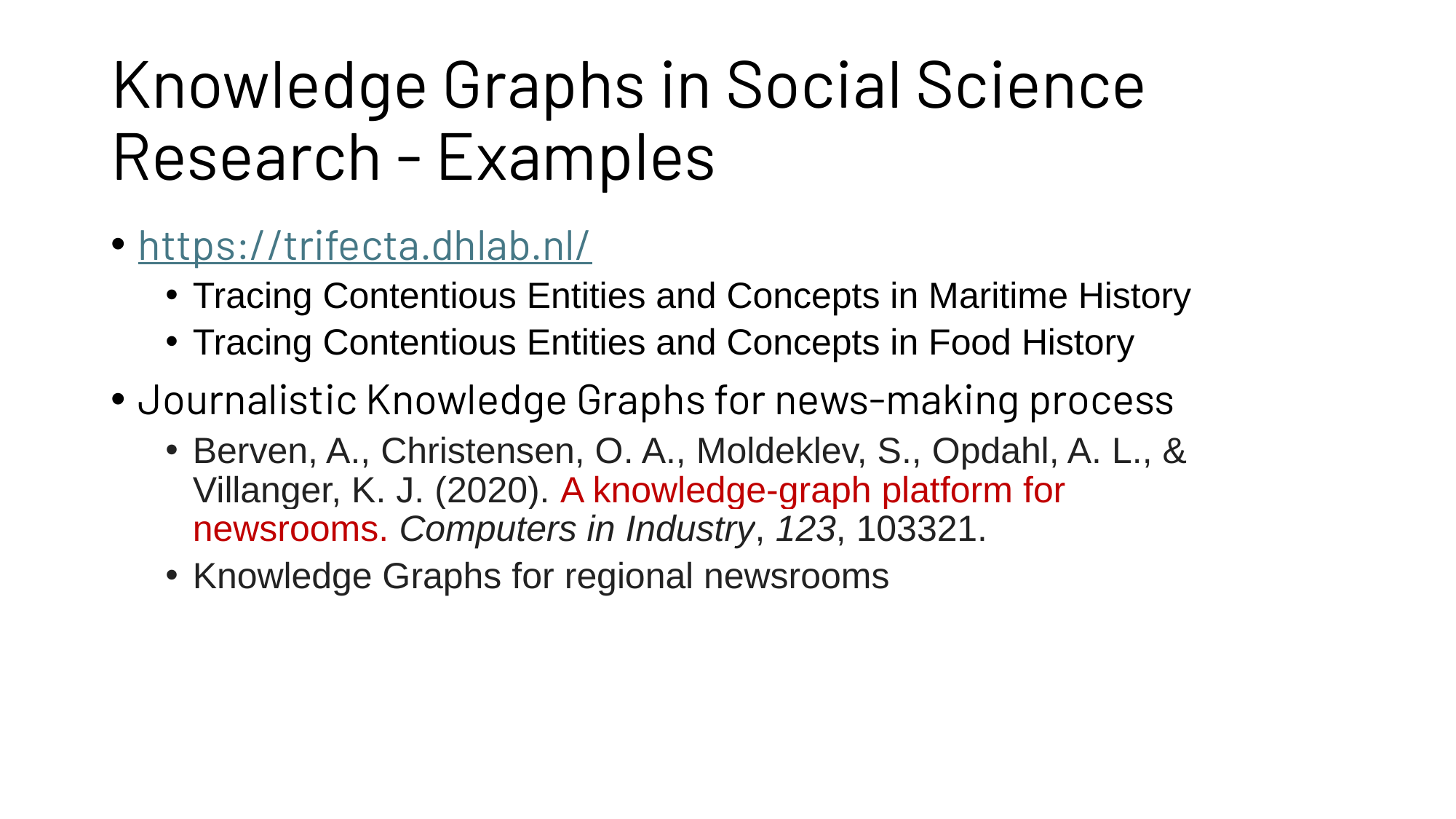

# Knowledge Graphs in Social Science Research - Examples
https://trifecta.dhlab.nl/
Tracing Contentious Entities and Concepts in Maritime History
Tracing Contentious Entities and Concepts in Food History
Journalistic Knowledge Graphs for news-making process
Berven, A., Christensen, O. A., Moldeklev, S., Opdahl, A. L., & Villanger, K. J. (2020). A knowledge-graph platform for newsrooms. Computers in Industry, 123, 103321.
Knowledge Graphs for regional newsrooms